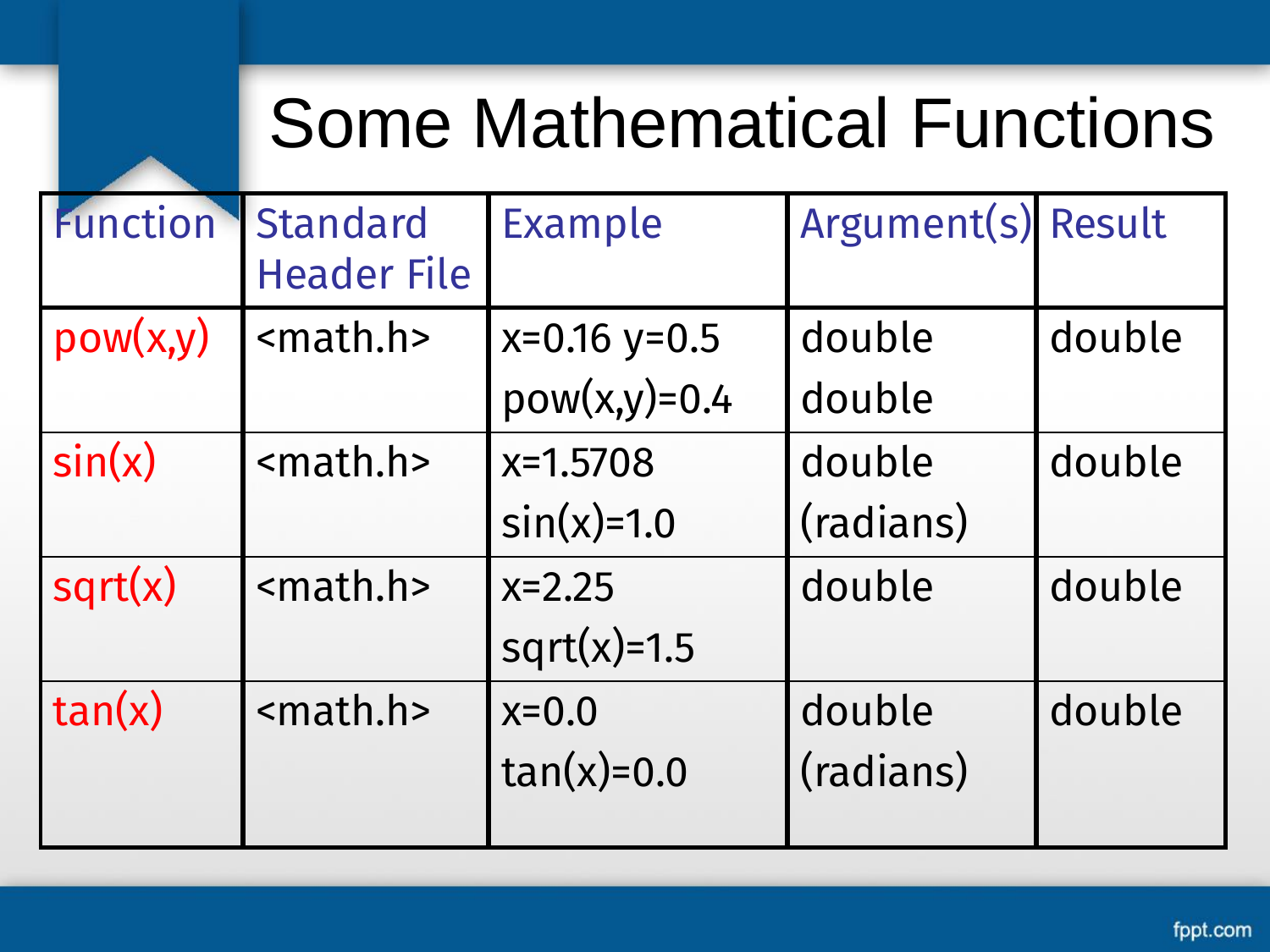

# Some Mathematical Functions
| Function | Standard Header File | Example | Argument(s) | Result |
| --- | --- | --- | --- | --- |
| pow(x,y) | <math.h> | x=0.16 y=0.5 pow(x,y)=0.4 | double double | double |
| sin(x) | <math.h> | x=1.5708 sin(x)=1.0 | double (radians) | double |
| sqrt(x) | <math.h> | x=2.25 sqrt(x)=1.5 | double | double |
| tan(x) | <math.h> | x=0.0 tan(x)=0.0 | double (radians) | double |